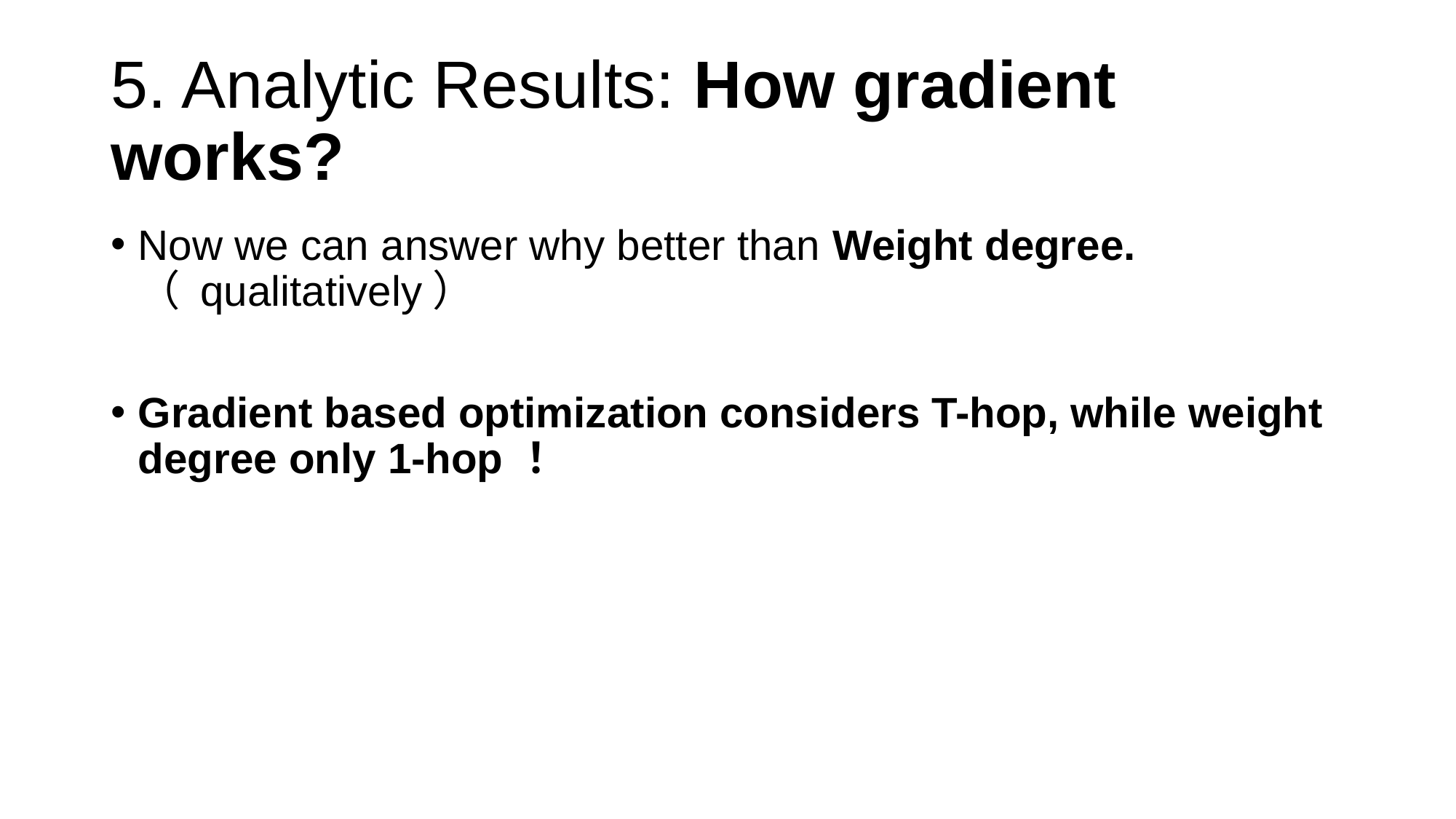

# 5. Analytic Results: How gradient works?
Now we can answer why better than Weight degree. （ qualitatively）

Gradient based optimization considers T-hop, while weight degree only 1-hop ！